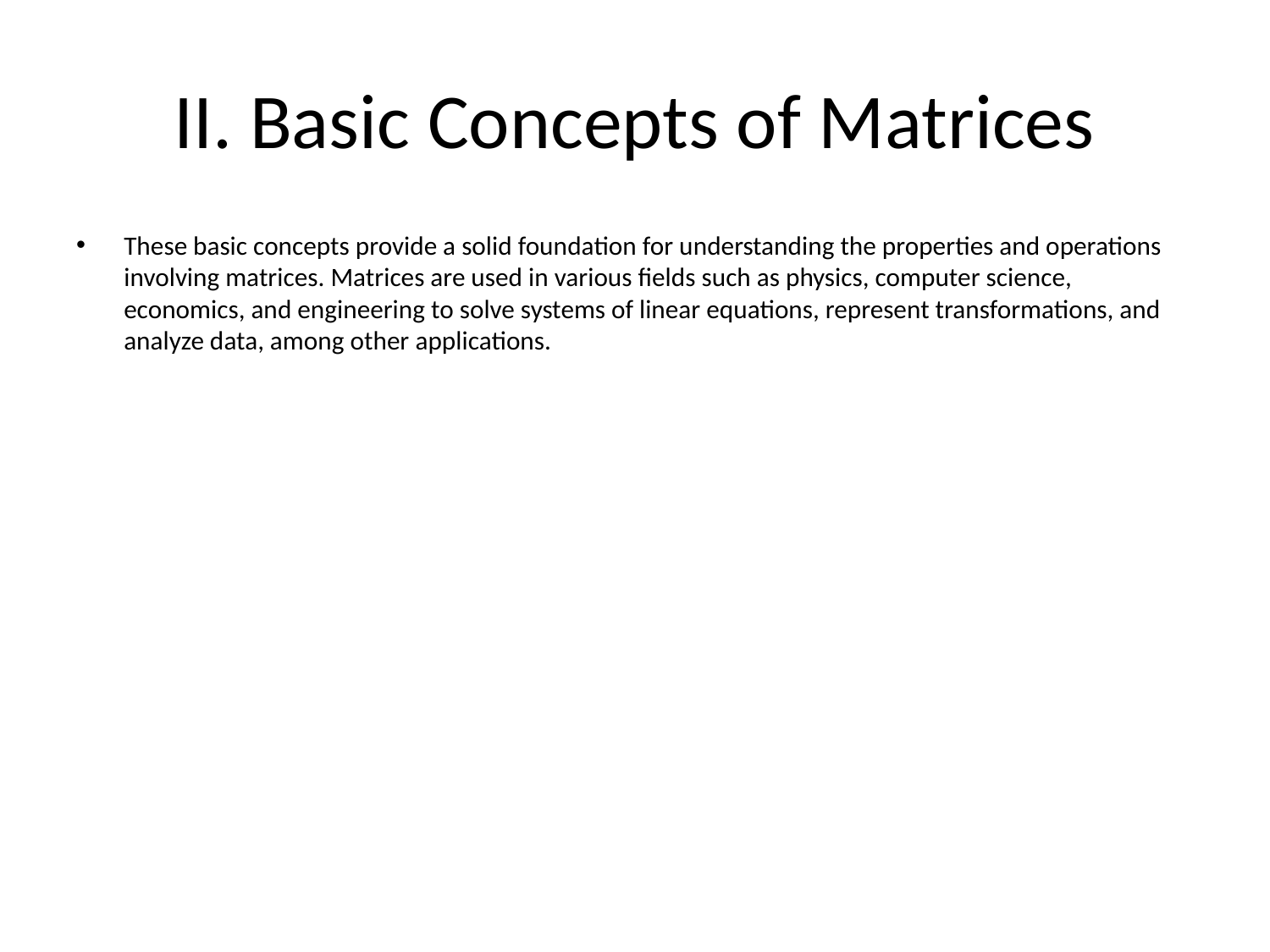

# II. Basic Concepts of Matrices
These basic concepts provide a solid foundation for understanding the properties and operations involving matrices. Matrices are used in various fields such as physics, computer science, economics, and engineering to solve systems of linear equations, represent transformations, and analyze data, among other applications.